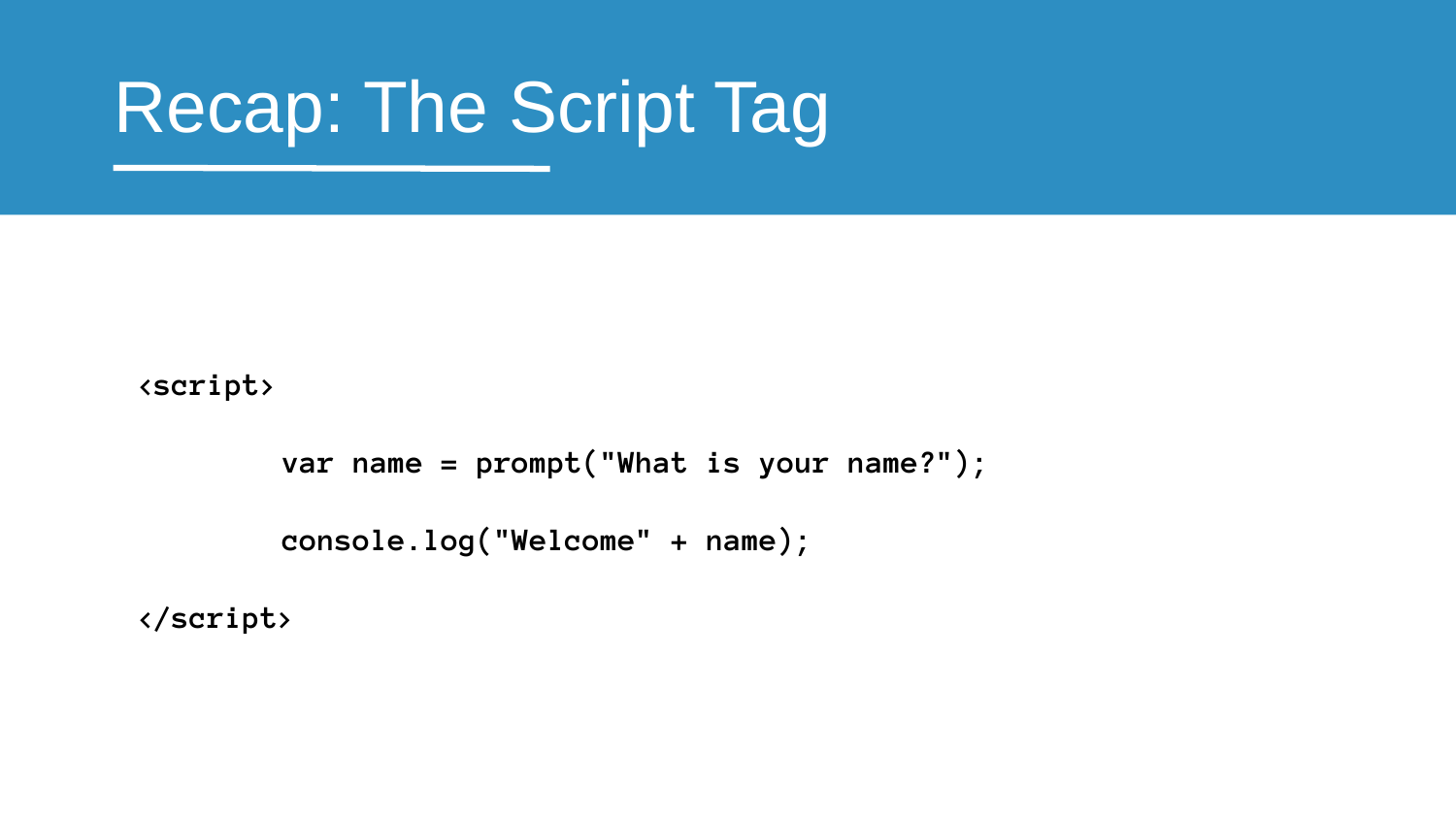

# Recap: The Script Tag

<script>

	var name = prompt("What is your name?");

	console.log("Welcome" + name);

</script>